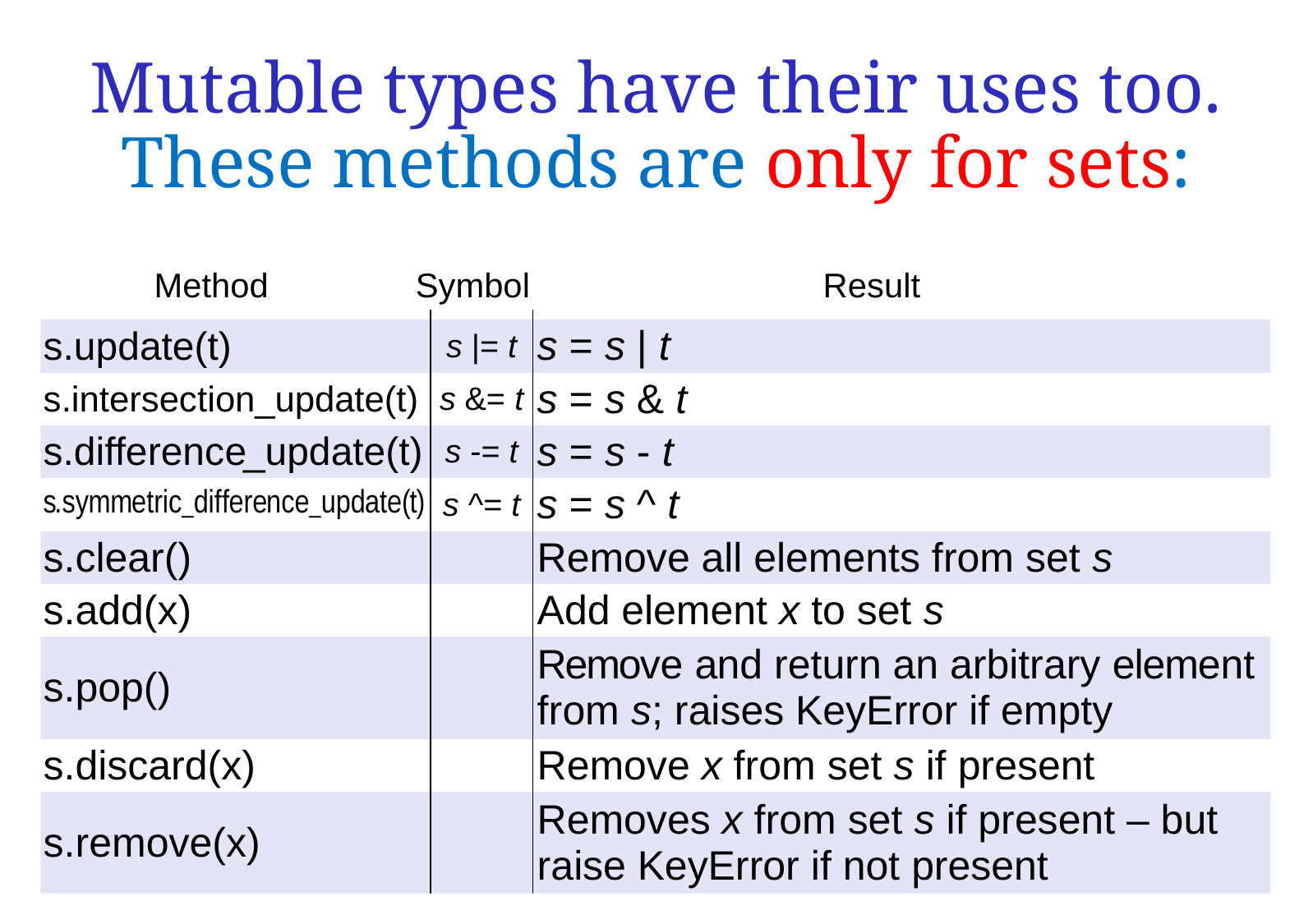

# Mutable types have their uses too. These methods are only for sets:

| Method | Symbol | Result |
| --- | --- | --- |
| s.update(t) | s |= t | s = s | t |
| s.intersection\_update(t) | s &= t | s = s & t |
| s.difference\_update(t) | s -= t | s = s - t |
| s.symmetric\_difference\_update(t) | s ^= t | s = s ^ t |
| s.clear() |  | Remove all elements from set s |
| s.add(x) |  | Add element x to set s |
| s.pop() |  | Remove and return an arbitrary element from s; raises KeyError if empty |
| s.discard(x) |  | Remove x from set s if present |
| s.remove(x) |  | Removes x from set s if present – but raise KeyError if not present |
| Method Symbol Result |
| --- |